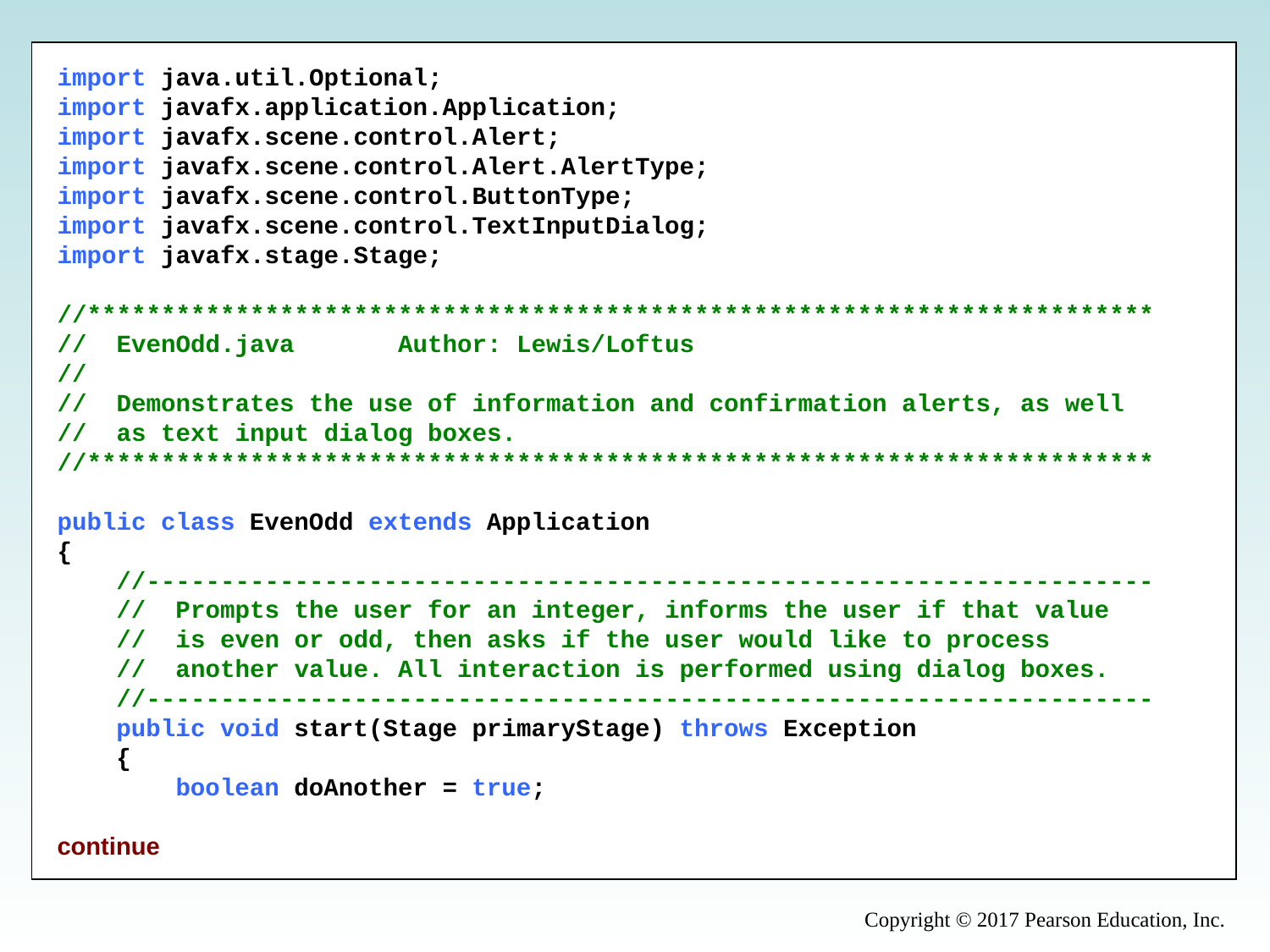

import java.util.Optional;
import javafx.application.Application;
import javafx.scene.control.Alert;
import javafx.scene.control.Alert.AlertType;
import javafx.scene.control.ButtonType;
import javafx.scene.control.TextInputDialog;
import javafx.stage.Stage;

//************************************************************************
//  EvenOdd.java       Author: Lewis/Loftus
//
//  Demonstrates the use of information and confirmation alerts, as well
//  as text input dialog boxes.
//************************************************************************

public class EvenOdd extends Application
{
    //--------------------------------------------------------------------
    //  Prompts the user for an integer, informs the user if that value
    //  is even or odd, then asks if the user would like to process
    //  another value. All interaction is performed using dialog boxes.
    //--------------------------------------------------------------------
    public void start(Stage primaryStage) throws Exception
    {
        boolean doAnother = true;

continue
Copyright © 2017 Pearson Education, Inc.